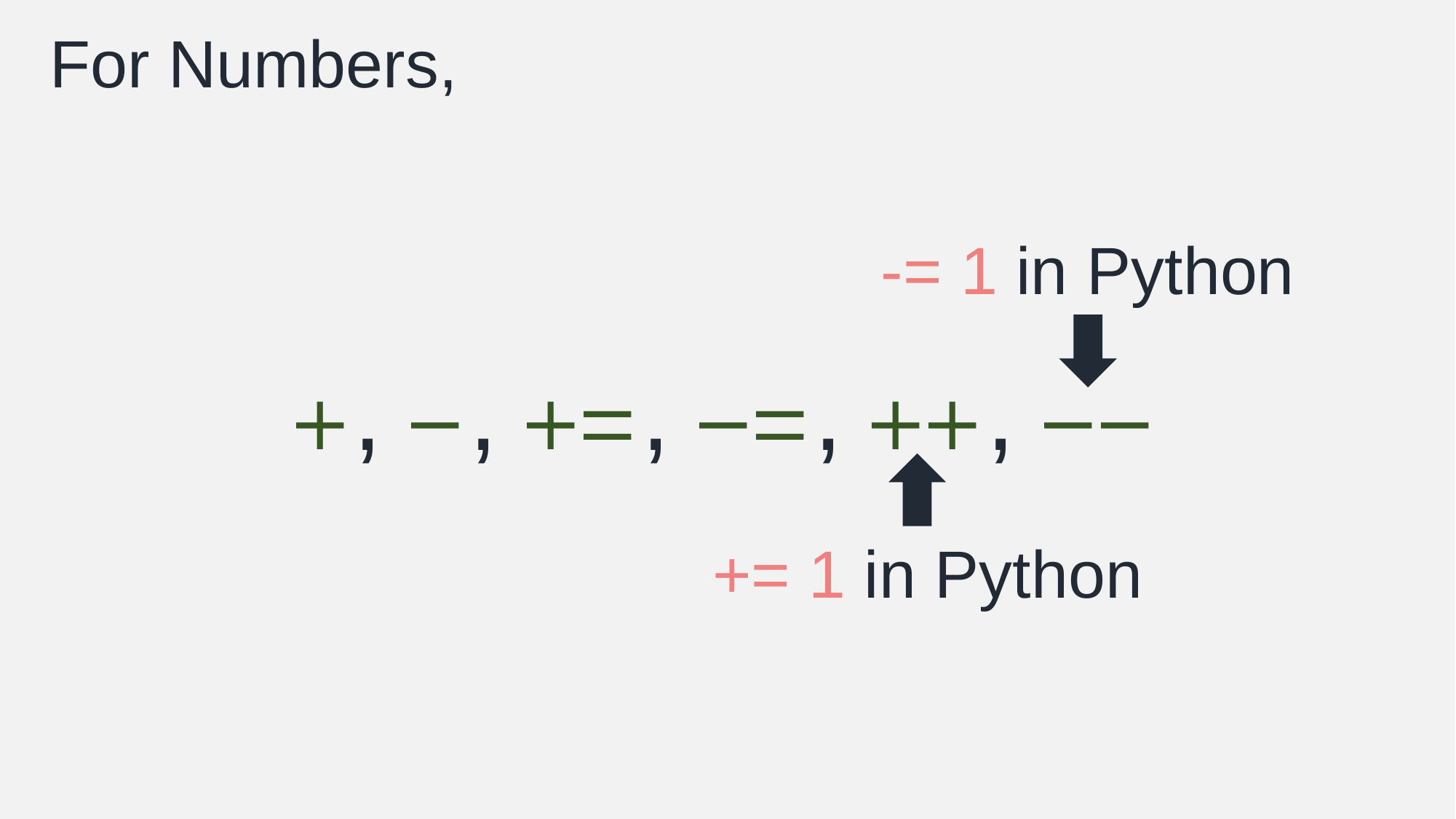

For Numbers,
-= 1 in Python

+= 1 in Python
+, -, +=, -=, ++, --